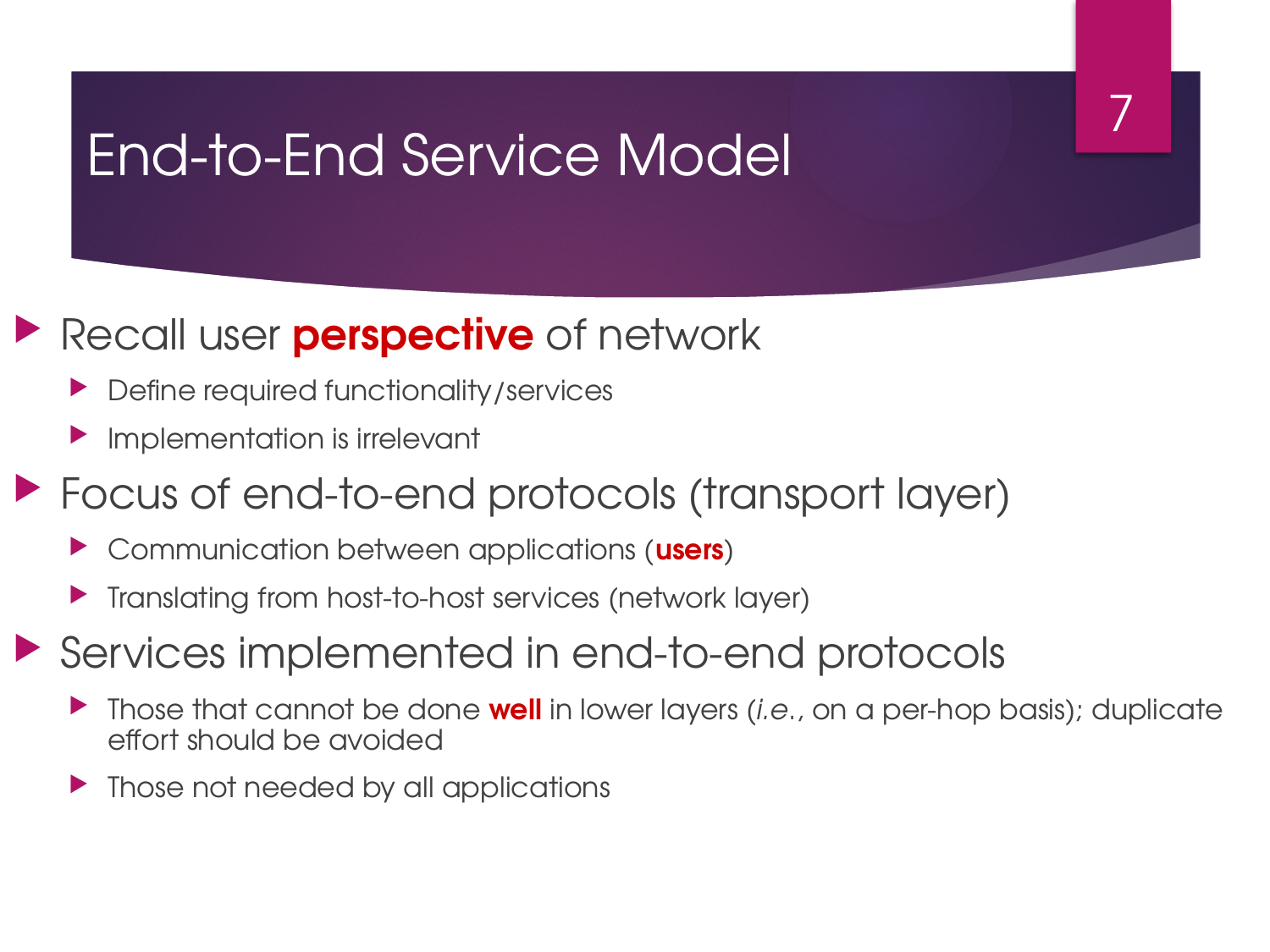

7
# End-to-End Service Model
Recall user perspective of network
Define required functionality/services
Implementation is irrelevant
Focus of end-to-end protocols (transport layer)
Communication between applications (users)
Translating from host-to-host services (network layer)
Services implemented in end-to-end protocols
Those that cannot be done well in lower layers (i.e., on a per-hop basis); duplicate effort should be avoided
Those not needed by all applications